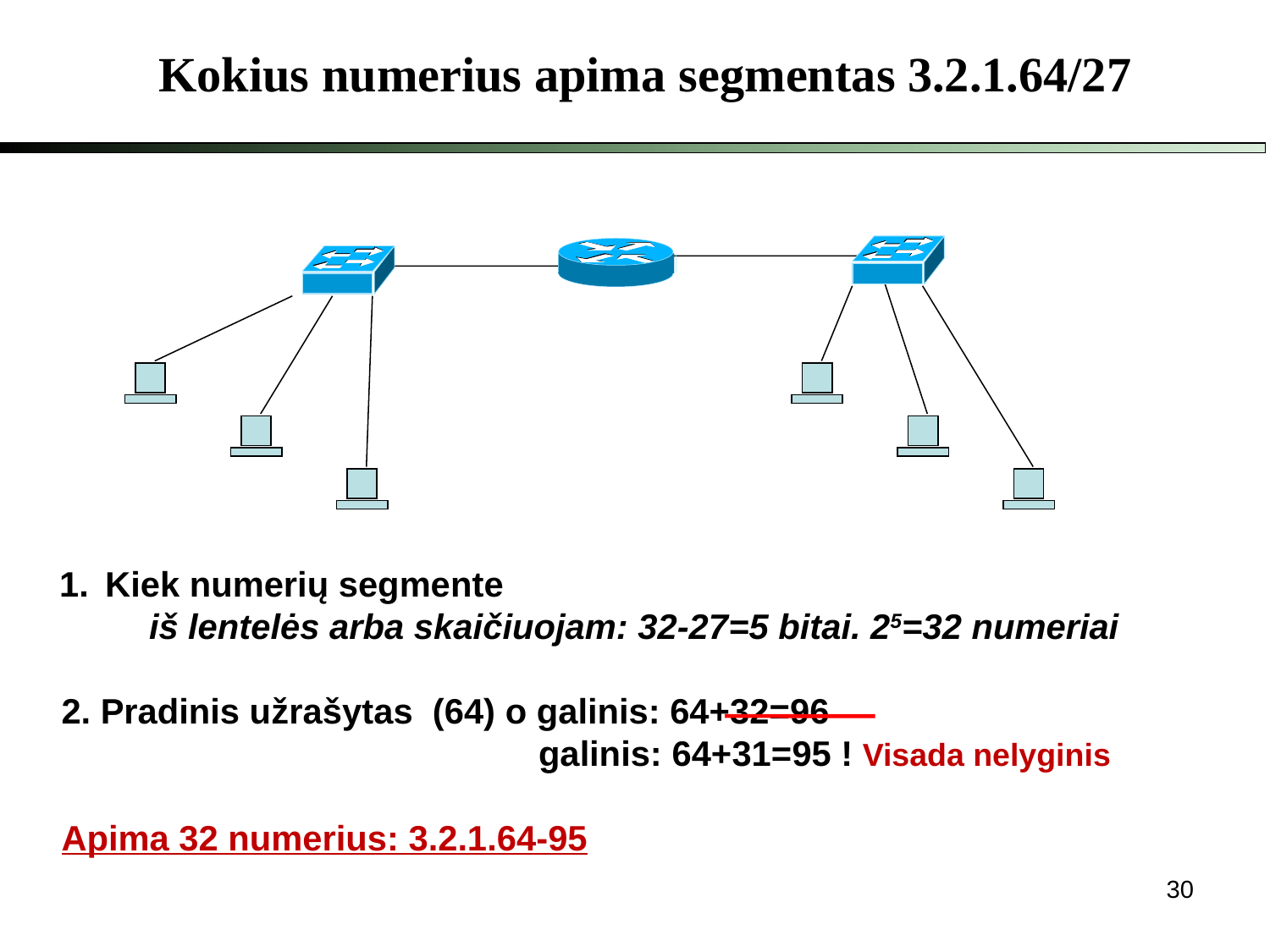

Kokius numerius apima segmentas 3.2.1.64/27

Kiek numerių segmente
         iš lentelės arba skaičiuojam: 32-27=5 bitai. 25=32 numeriai

2. Pradinis užrašytas  (64) o galinis: 64+32=96
                                                 galinis: 64+31=95 ! Visada nelyginis

Apima 32 numerius: 3.2.1.64-95

30